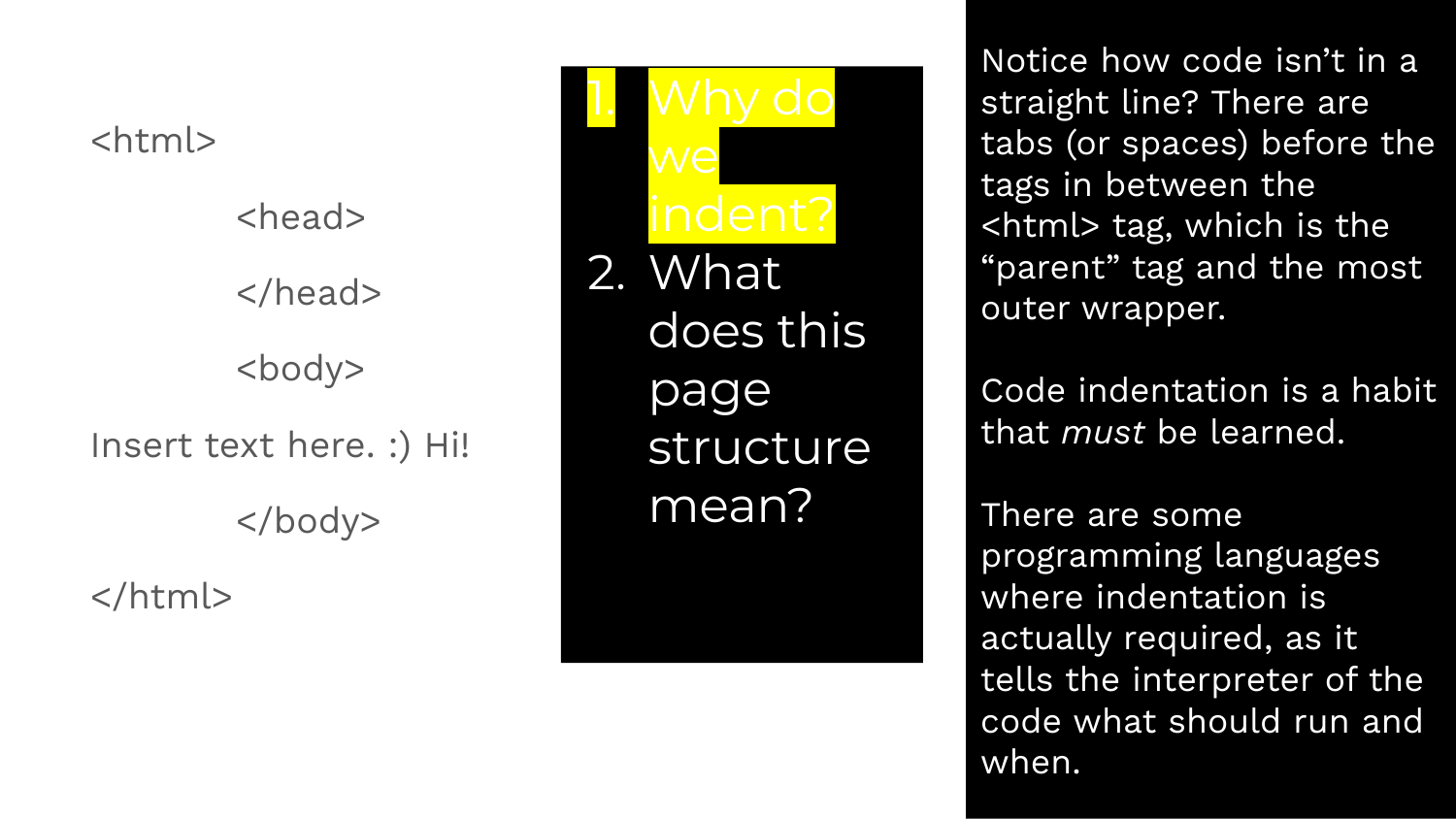

Notice how code isn’t in a straight line? There are tabs (or spaces) before the tags in between the <html> tag, which is the “parent” tag and the most outer wrapper.

Code indentation is a habit that must be learned.

There are some
programming languages where indentation is actually required, as it tells the interpreter of the code what should run and when.
# Why do we indent?
What does this page structure mean?

<html>
	<head>
	</head>
	<body>
Insert text here. :) Hi!
	</body>
</html>